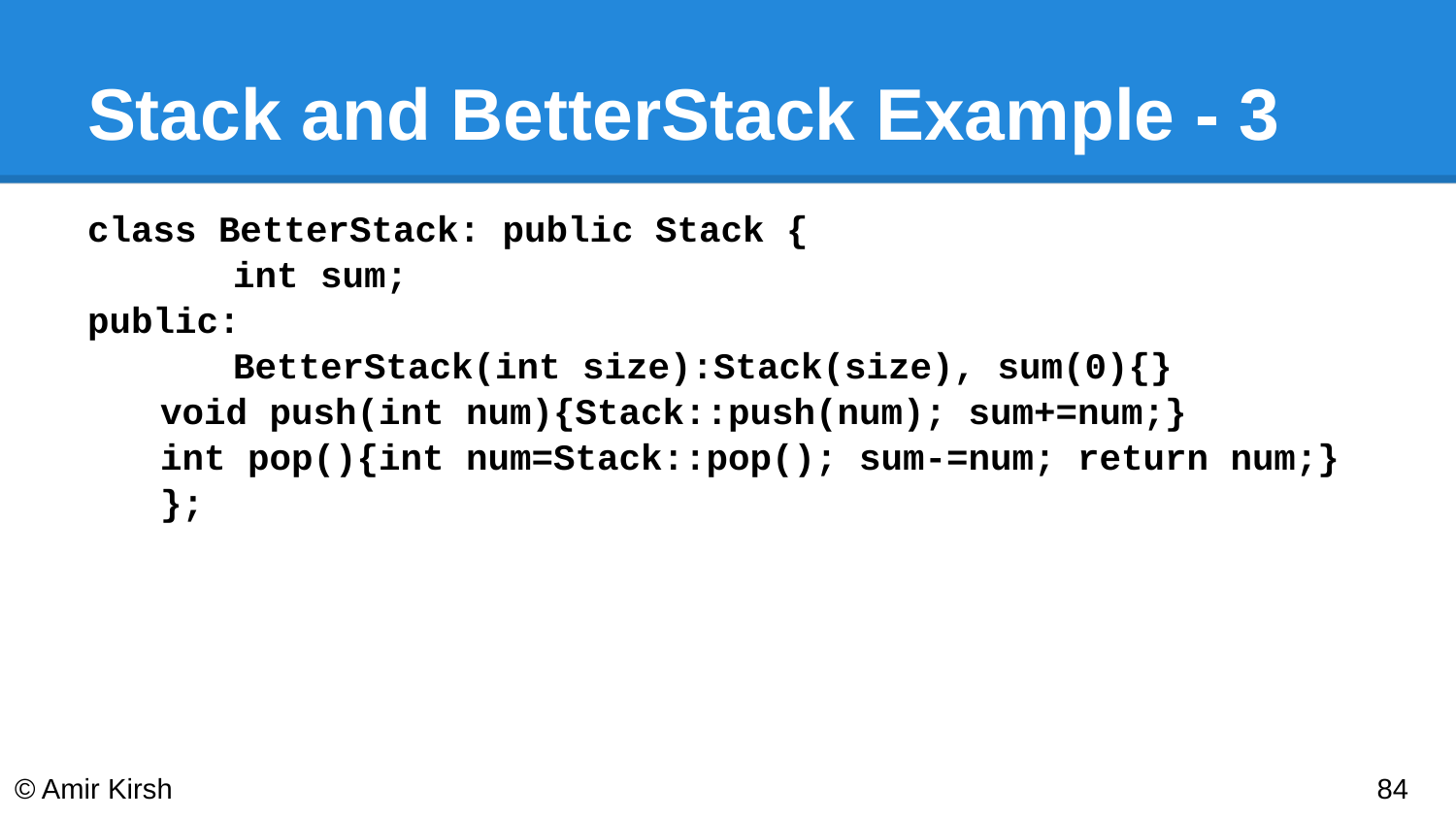

# Stack and BetterStack Example - 3
class BetterStack: public Stack {
	int sum;
public:
	BetterStack(int size):Stack(size), sum(0){}
void push(int num){Stack::push(num); sum+=num;}
int pop(){int num=Stack::pop(); sum-=num; return num;}
};

© Amir Kirsh
84